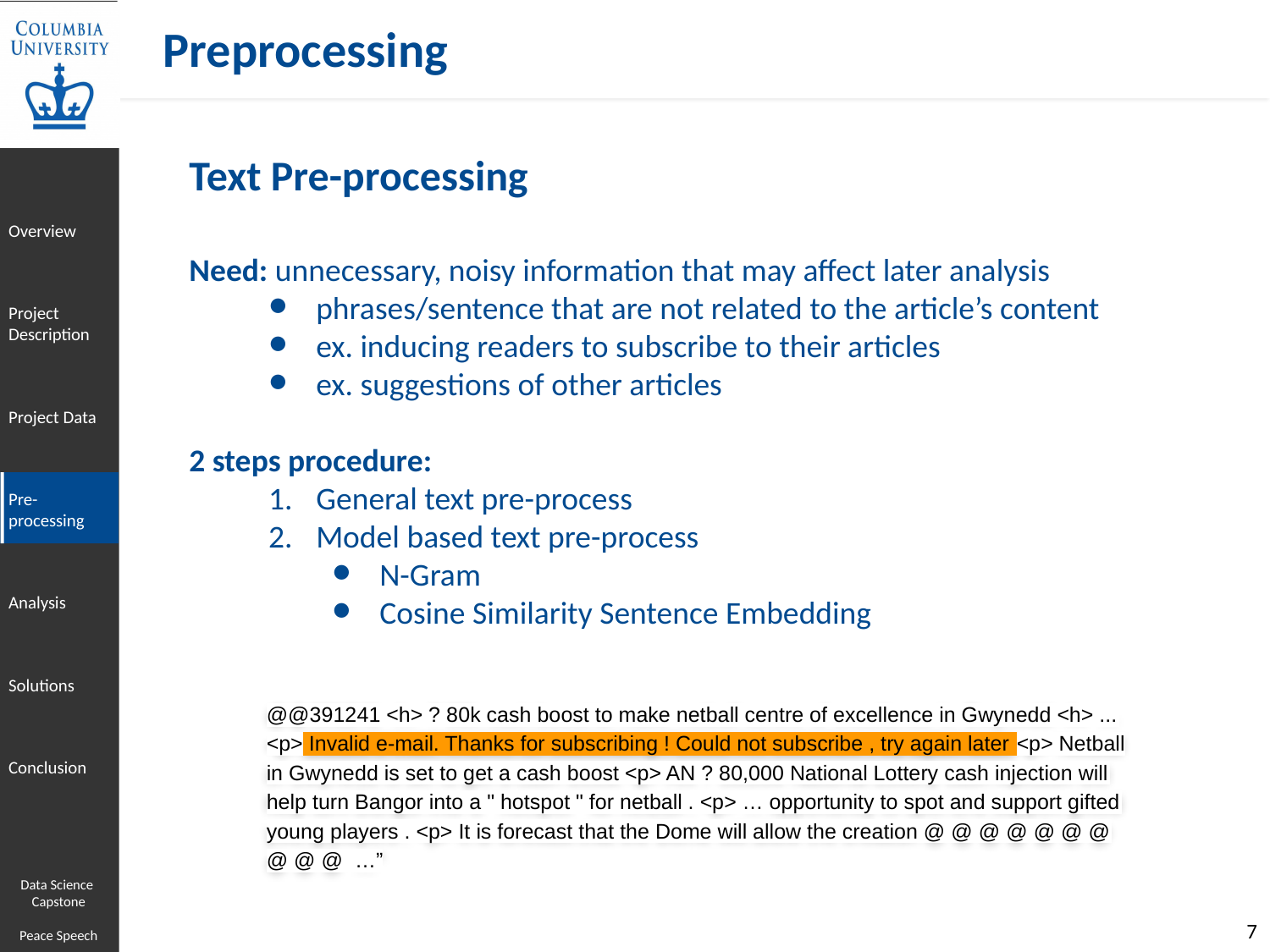

Preprocessing
Text Pre-processing

Need: unnecessary, noisy information that may affect later analysis
phrases/sentence that are not related to the article’s content
ex. inducing readers to subscribe to their articles
ex. suggestions of other articles

2 steps procedure:
General text pre-process
Model based text pre-process
N-Gram
Cosine Similarity Sentence Embedding
@@391241 <h> ? 80k cash boost to make netball centre of excellence in Gwynedd <h> ... <p> Invalid e-mail. Thanks for subscribing ! Could not subscribe , try again later <p> Netball in Gwynedd is set to get a cash boost <p> AN ? 80,000 National Lottery cash injection will help turn Bangor into a " hotspot " for netball . <p> … opportunity to spot and support gifted young players . <p> It is forecast that the Dome will allow the creation @ @ @ @ @ @ @ @ @ @  …”

Data Science
Capstone

Peace Speech
7